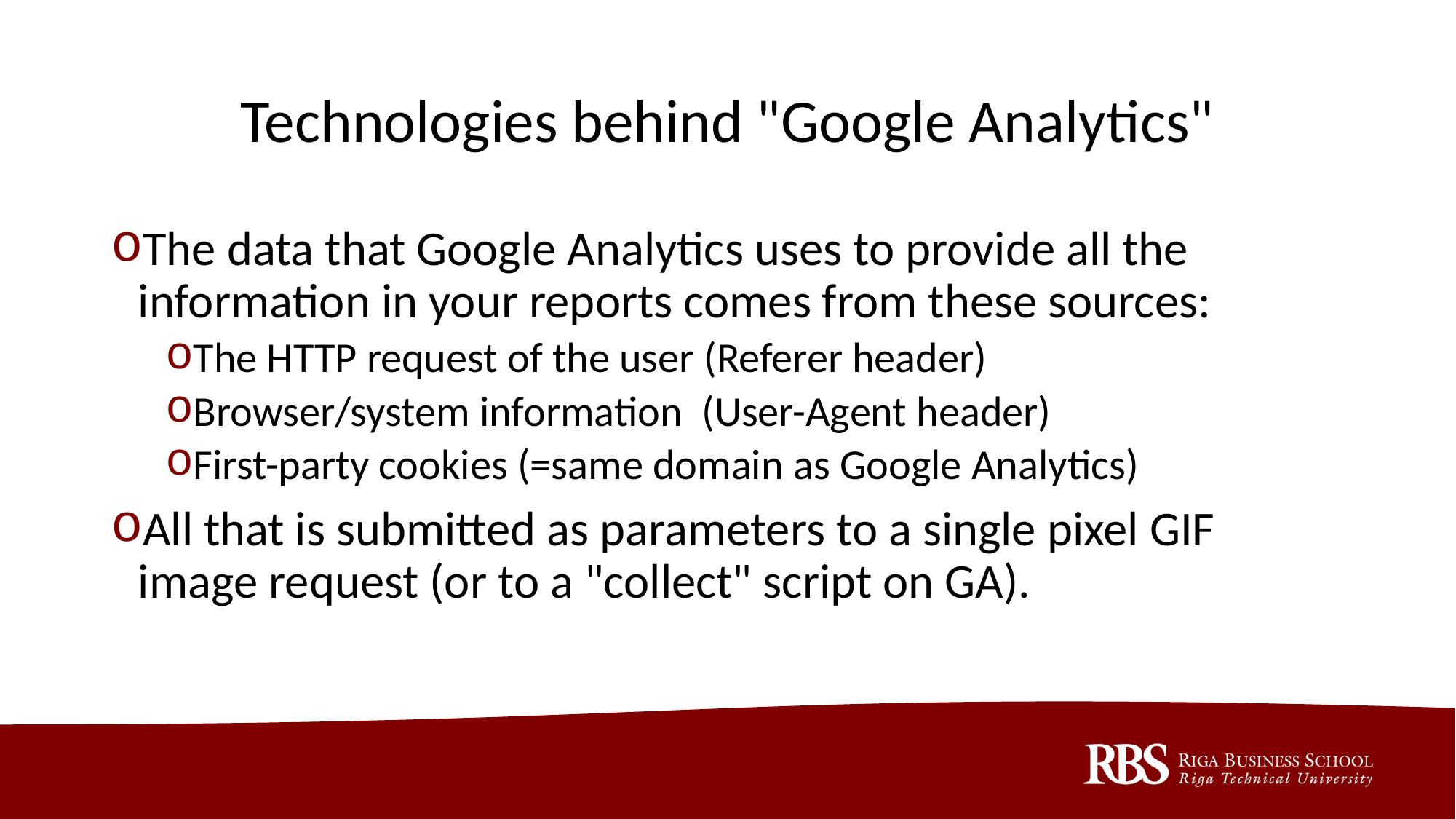

# Technologies behind "Google Analytics"

The data that Google Analytics uses to provide all the information in your reports comes from these sources:
The HTTP request of the user (Referer header)
Browser/system information  (User-Agent header)
First-party cookies (=same domain as Google Analytics)
All that is submitted as parameters to a single pixel GIF image request (or to a "collect" script on GA).